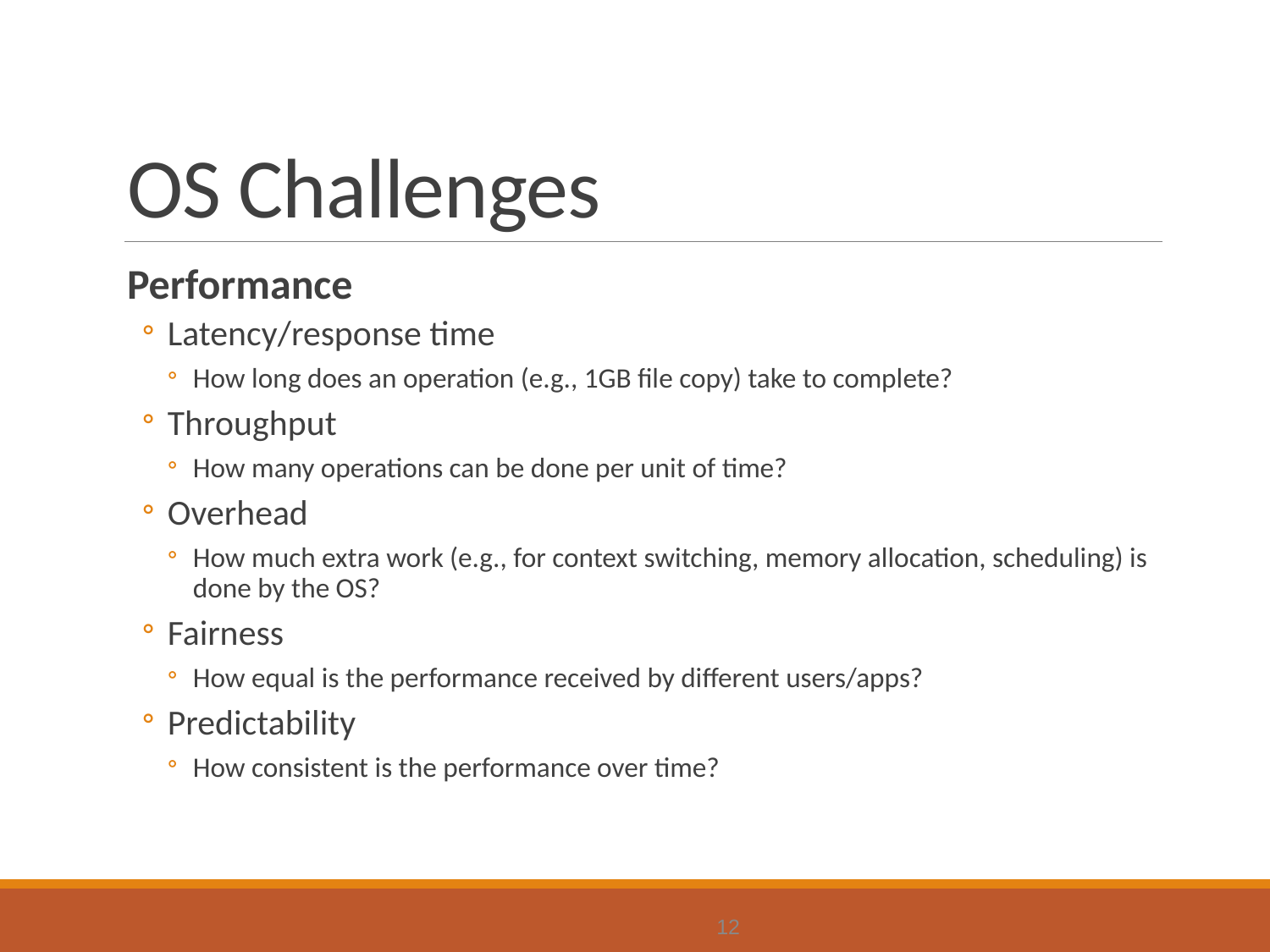

# OS Challenges
Performance
Latency/response time
How long does an operation (e.g., 1GB file copy) take to complete?
Throughput
How many operations can be done per unit of time?
Overhead
How much extra work (e.g., for context switching, memory allocation, scheduling) is done by the OS?
Fairness
How equal is the performance received by different users/apps?
Predictability
How consistent is the performance over time?
12